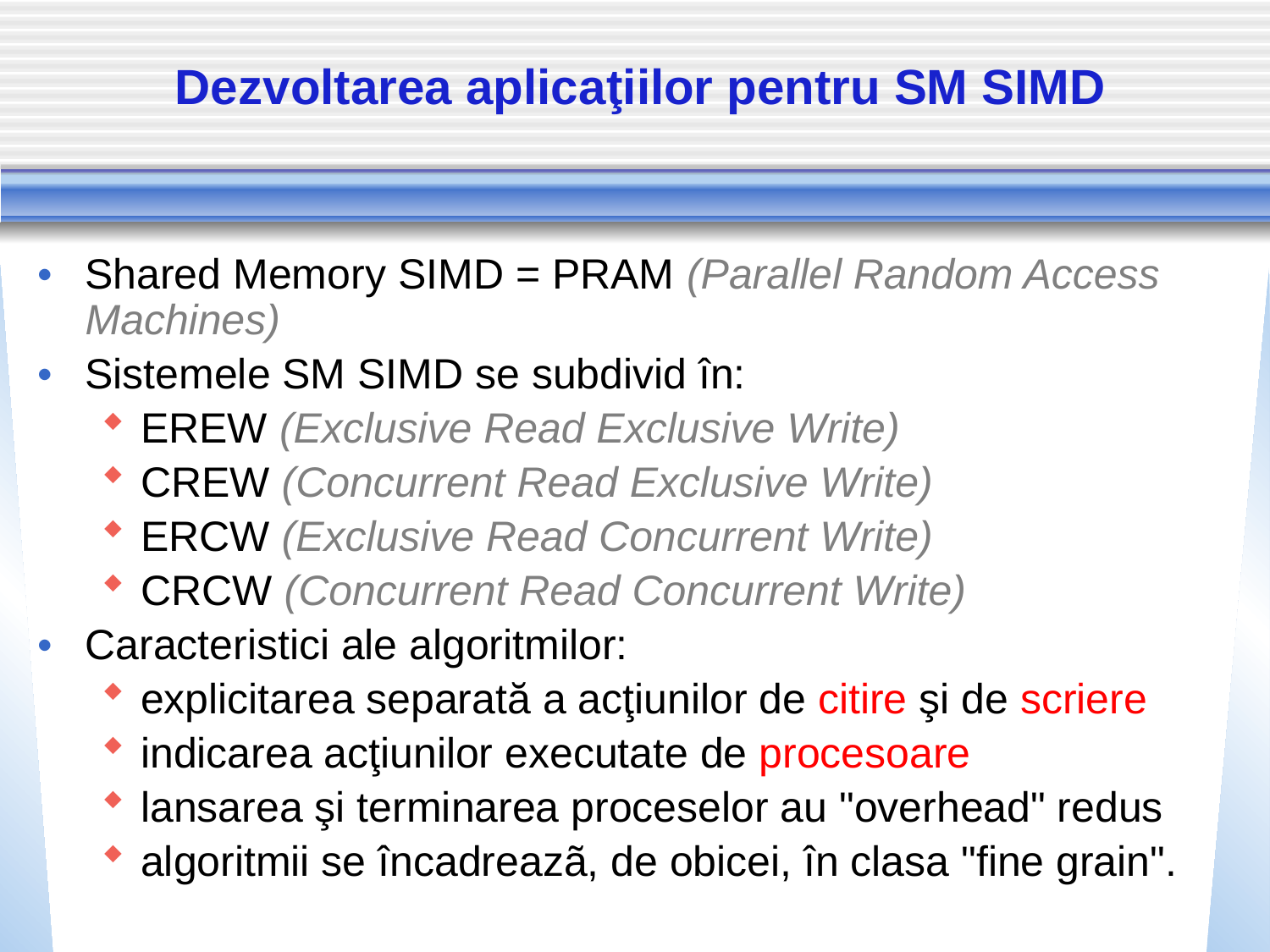

# Dezvoltarea aplicaţiilor pentru SM SIMD
Shared Memory SIMD = PRAM (Parallel Random Access Machines)
Sistemele SM SIMD se subdivid în:
EREW (Exclusive Read Exclusive Write)
CREW (Concurrent Read Exclusive Write)
ERCW (Exclusive Read Concurrent Write)
CRCW (Concurrent Read Concurrent Write)
Caracteristici ale algoritmilor:
explicitarea separată a acţiunilor de citire şi de scriere
indicarea acţiunilor executate de procesoare
lansarea şi terminarea proceselor au "overhead" redus
algoritmii se încadreazã, de obicei, în clasa "fine grain".